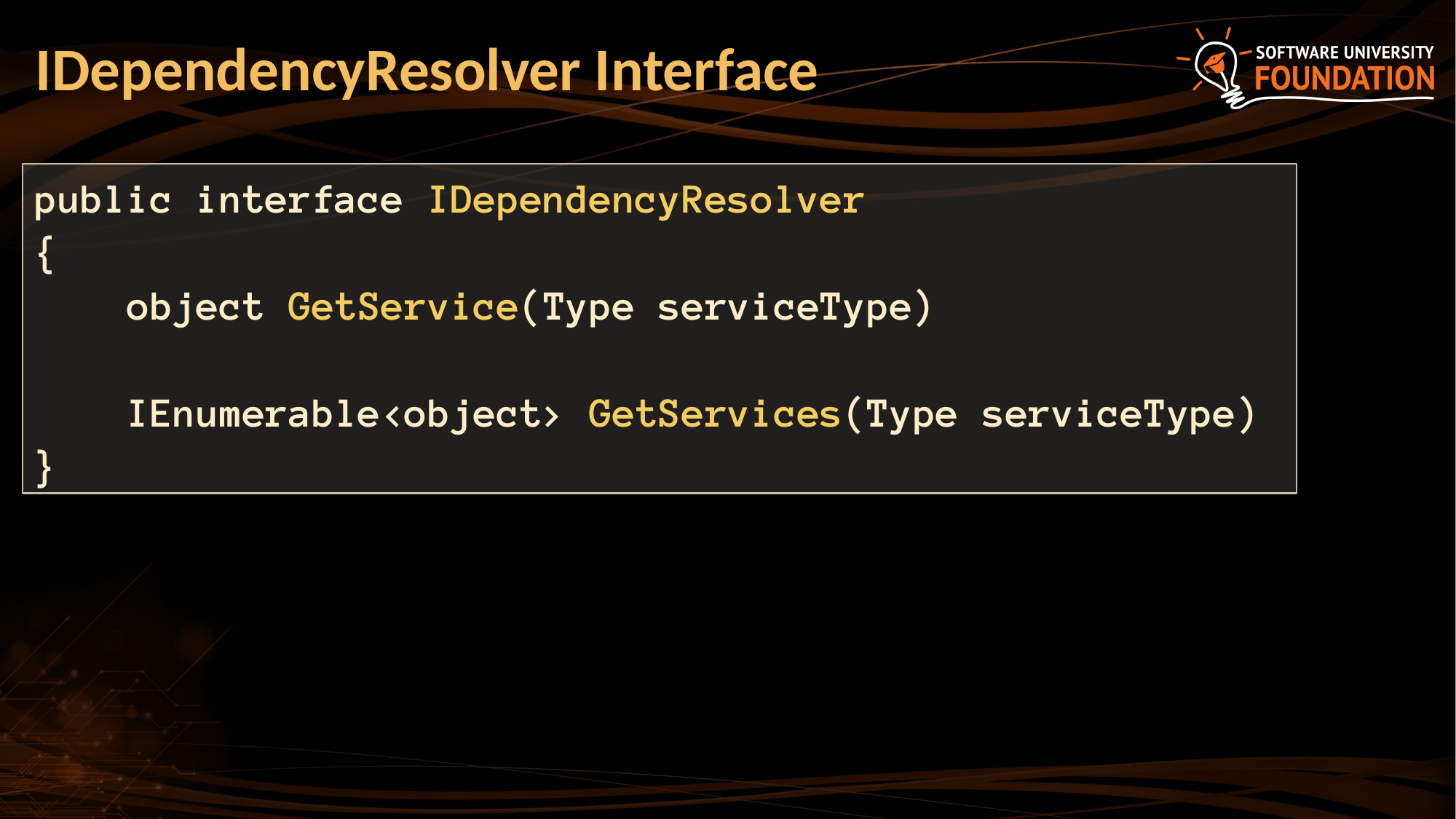

# IDependencyResolver Interface
public interface IDependencyResolver
{
    object GetService(Type serviceType)

    IEnumerable<object> GetServices(Type serviceType)
}